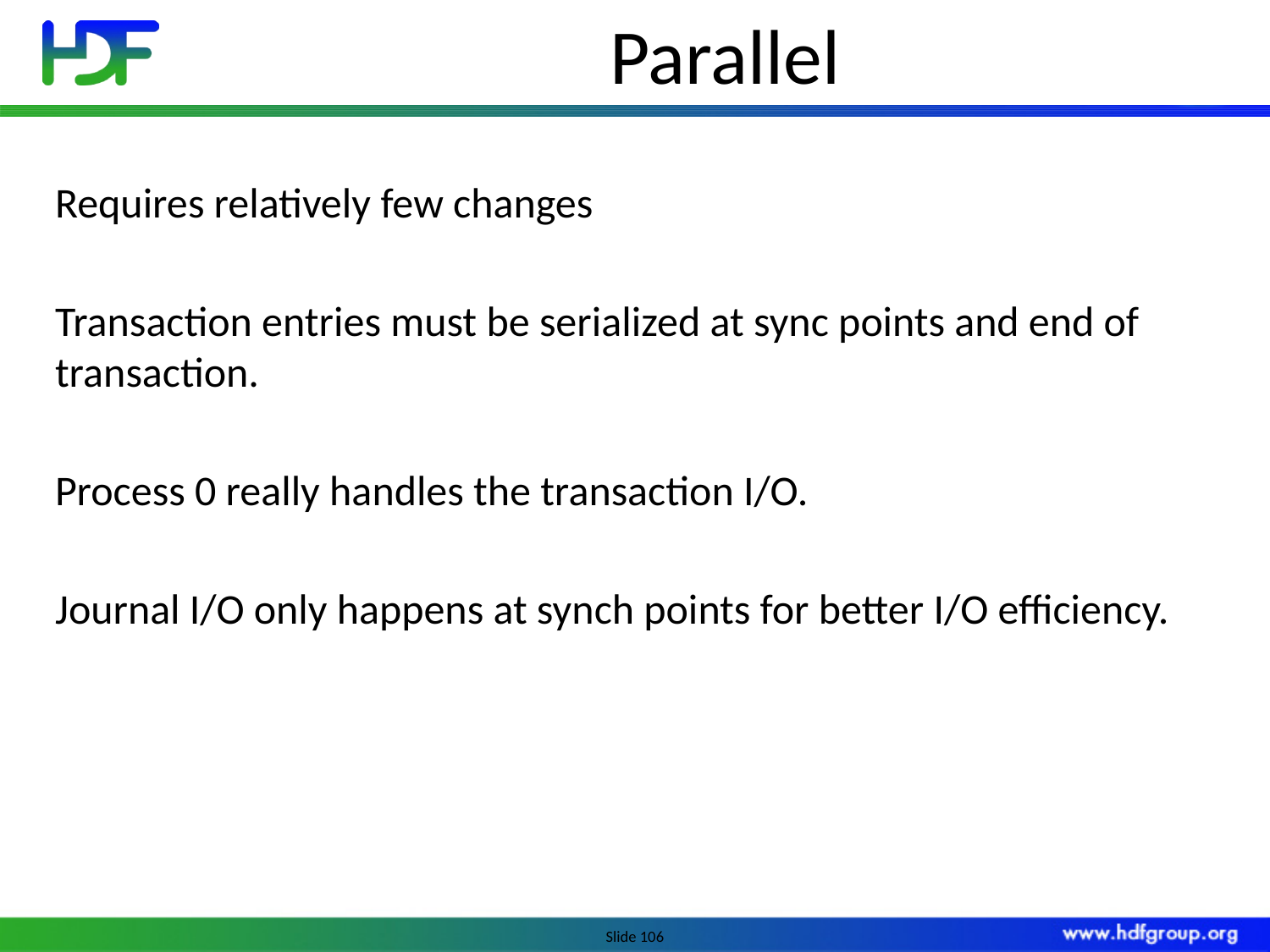

# Parallel
Requires relatively few changes

Transaction entries must be serialized at sync points and end of transaction.

Process 0 really handles the transaction I/O.

Journal I/O only happens at synch points for better I/O efficiency.